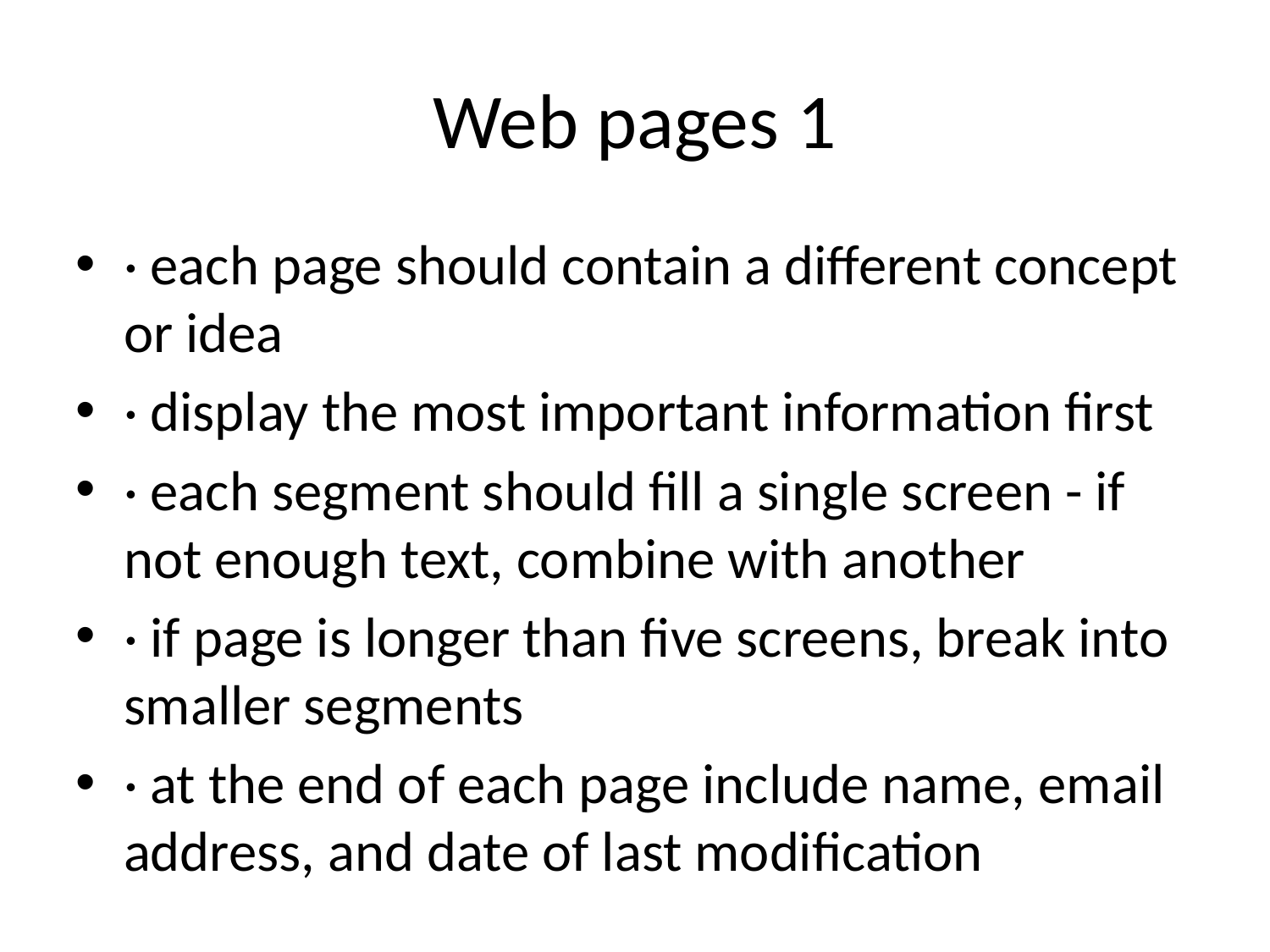

# Web pages 1
· each page should contain a different concept or idea
· display the most important information first
· each segment should fill a single screen - if not enough text, combine with another
· if page is longer than five screens, break into smaller segments
· at the end of each page include name, email address, and date of last modification